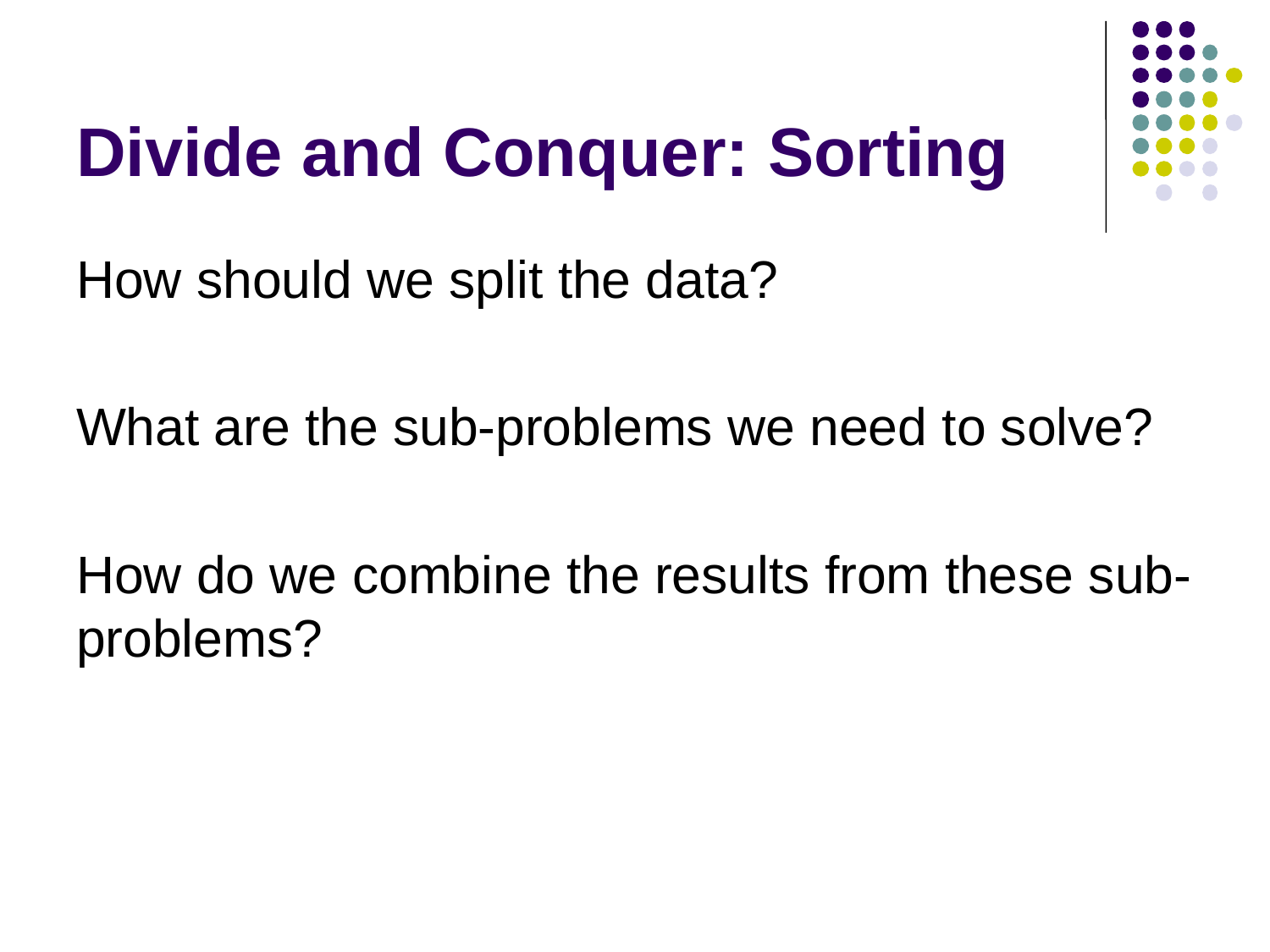

# Divide and Conquer: Sorting
How should we split the data?

What are the sub-problems we need to solve?

How do we combine the results from these sub-problems?